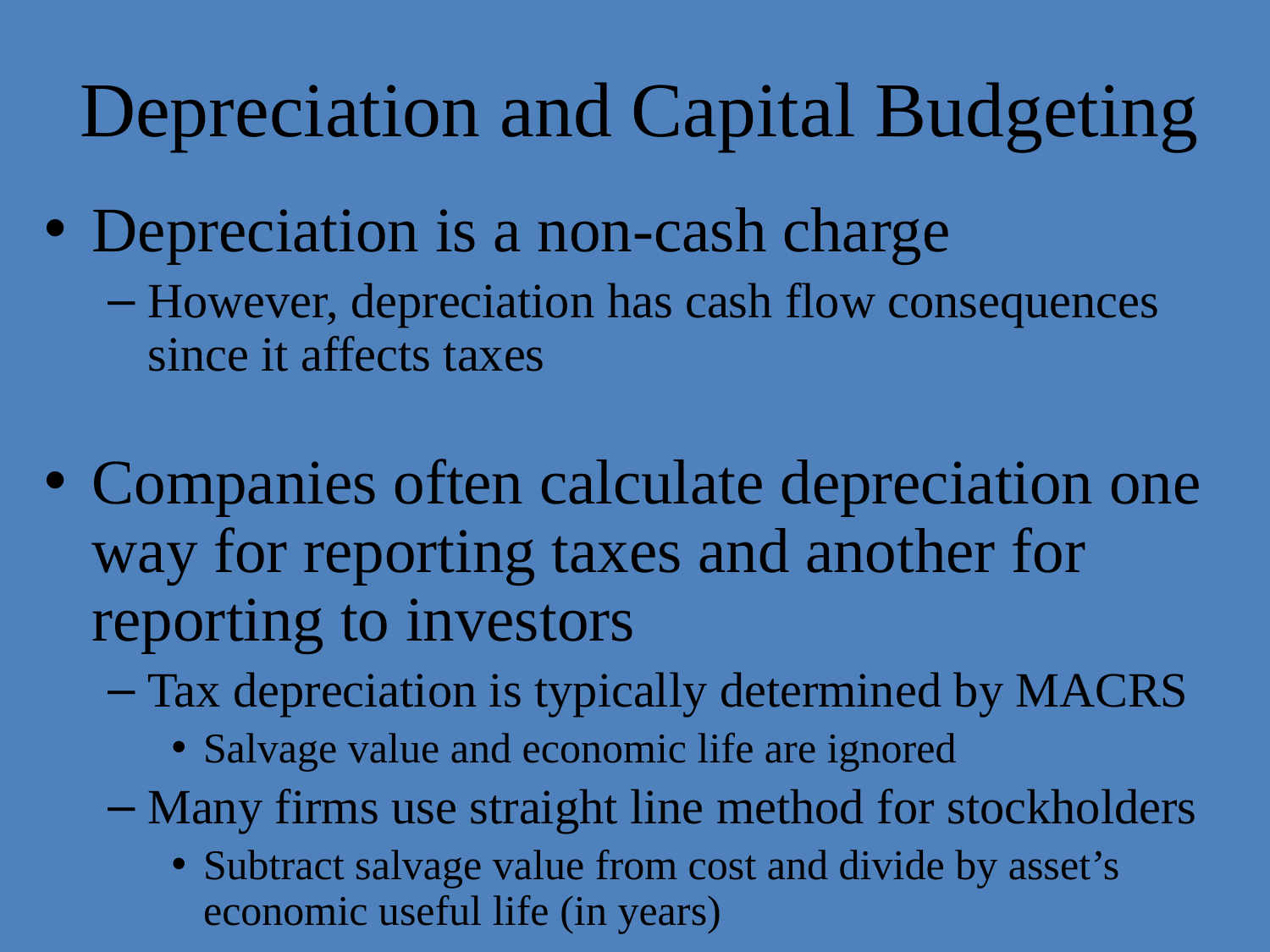

# Depreciation and Capital Budgeting
Depreciation is a non-cash charge
However, depreciation has cash flow consequences since it affects taxes

Companies often calculate depreciation one way for reporting taxes and another for reporting to investors
Tax depreciation is typically determined by MACRS
Salvage value and economic life are ignored
Many firms use straight line method for stockholders
Subtract salvage value from cost and divide by asset’s economic useful life (in years)